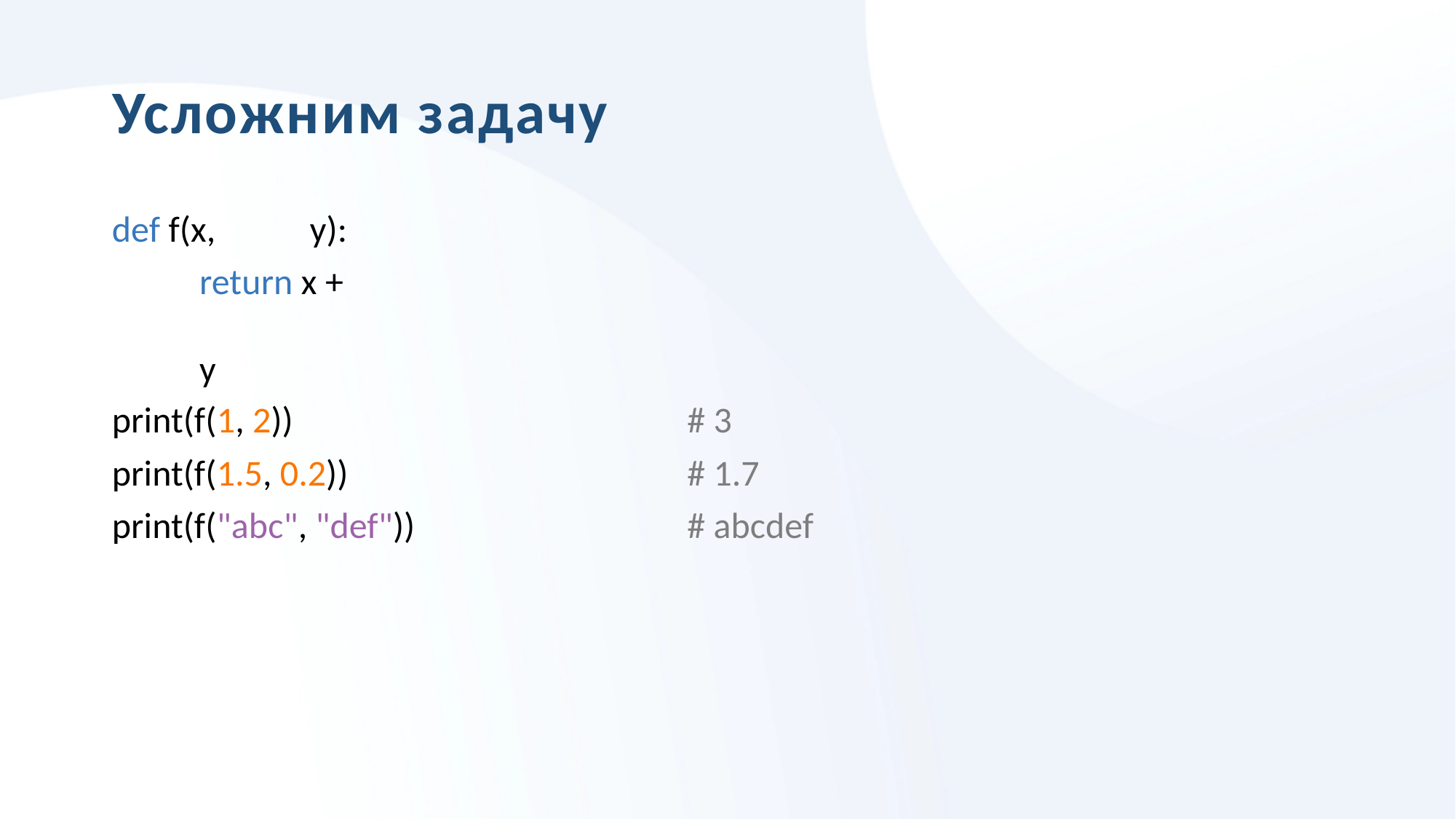

# Усложним задачу
def f(x,	y):
return x +	y
# 3
# 1.7
# abcdef
print(f(1, 2))
print(f(1.5, 0.2))
print(f("abc", "def"))